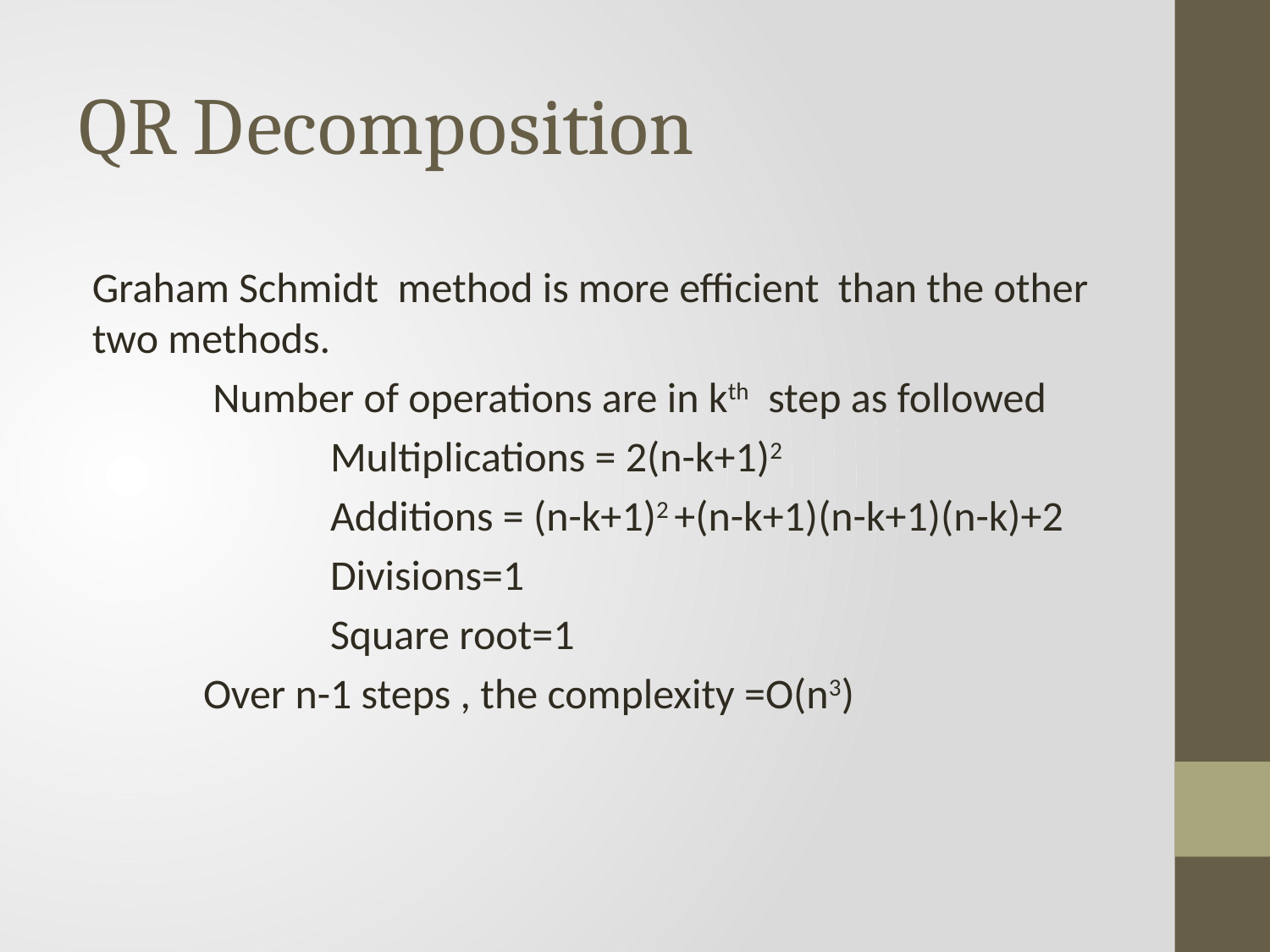

# QR Decomposition
Graham Schmidt  method is more efficient  than the other two methods.
 Number of operations are in kth  step as followed
	Multiplications = 2(n-k+1)2
	Additions = (n-k+1)2 +(n-k+1)(n-k+1)(n-k)+2
	Divisions=1
	Square root=1
Over n-1 steps , the complexity =O(n3)